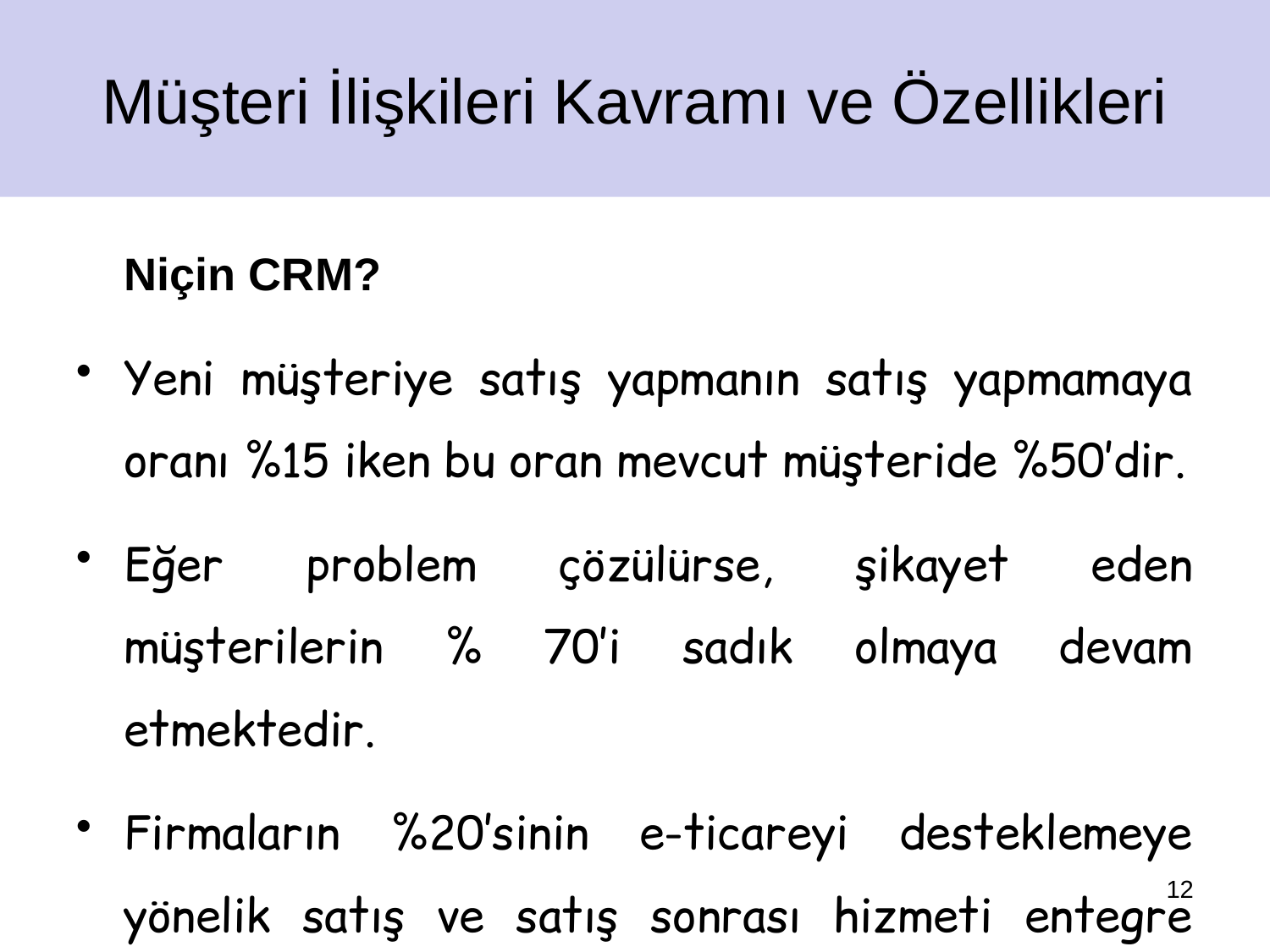

Müşteri İlişkileri Kavramı ve Özellikleri

	Niçin CRM?
Yeni müşteriye satış yapmanın satış yapmamaya oranı %15 iken bu oran mevcut müşteride %50’dir.
Eğer problem çözülürse, şikayet eden müşterilerin % 70’i sadık olmaya devam etmektedir.
Firmaların %20’sinin e-ticareyi desteklemeye yönelik satış ve satış sonrası hizmeti entegre eden bir yaklaşımı bulunmamaktadır.
12